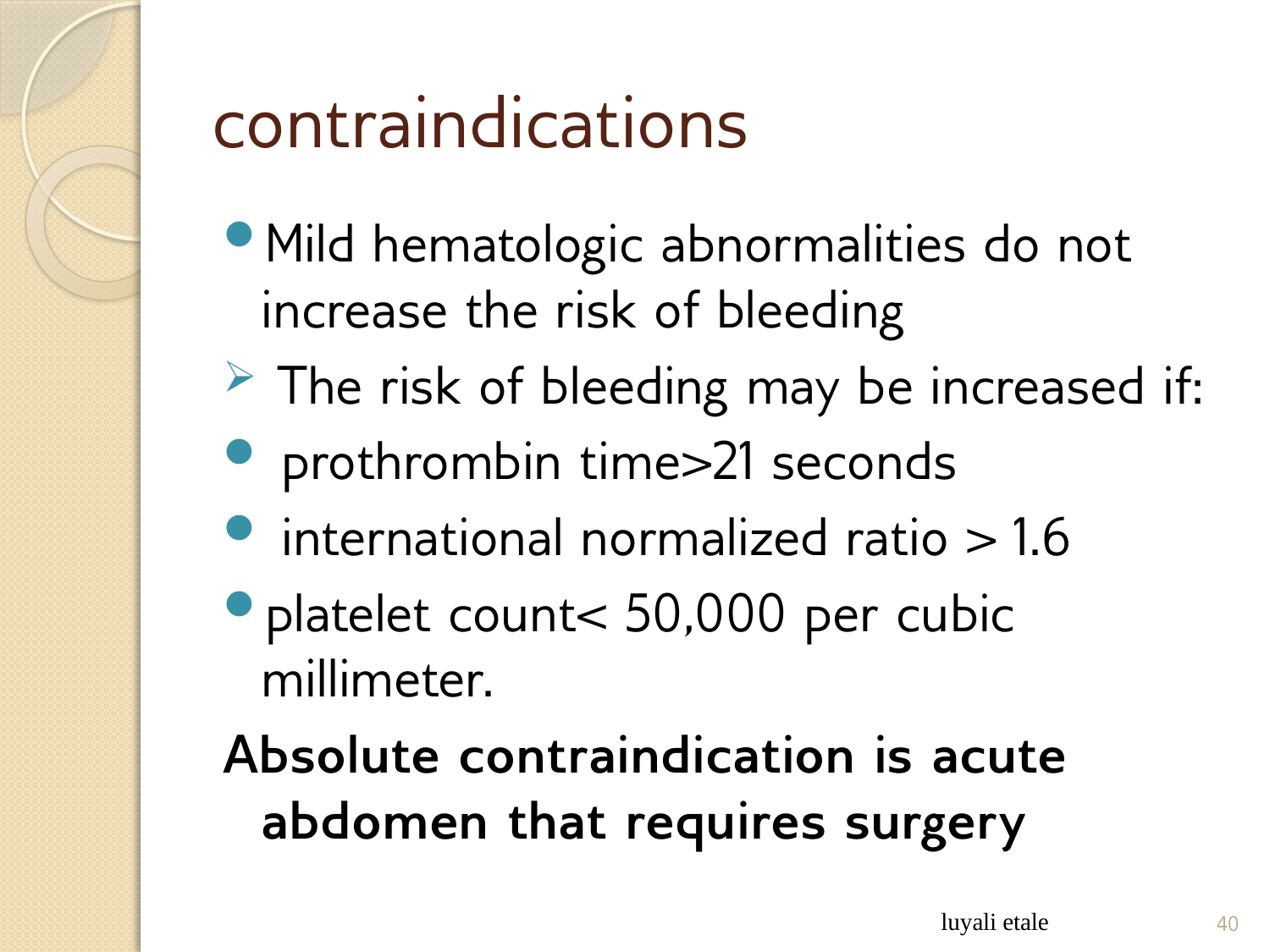

# contraindications
Mild hematologic abnormalities do not increase the risk of bleeding
 The risk of bleeding may be increased if:
 prothrombin time>21 seconds
 international normalized ratio > 1.6
platelet count< 50,000 per cubic millimeter.
Absolute contraindication is acute abdomen that requires surgery
luyali etale
40